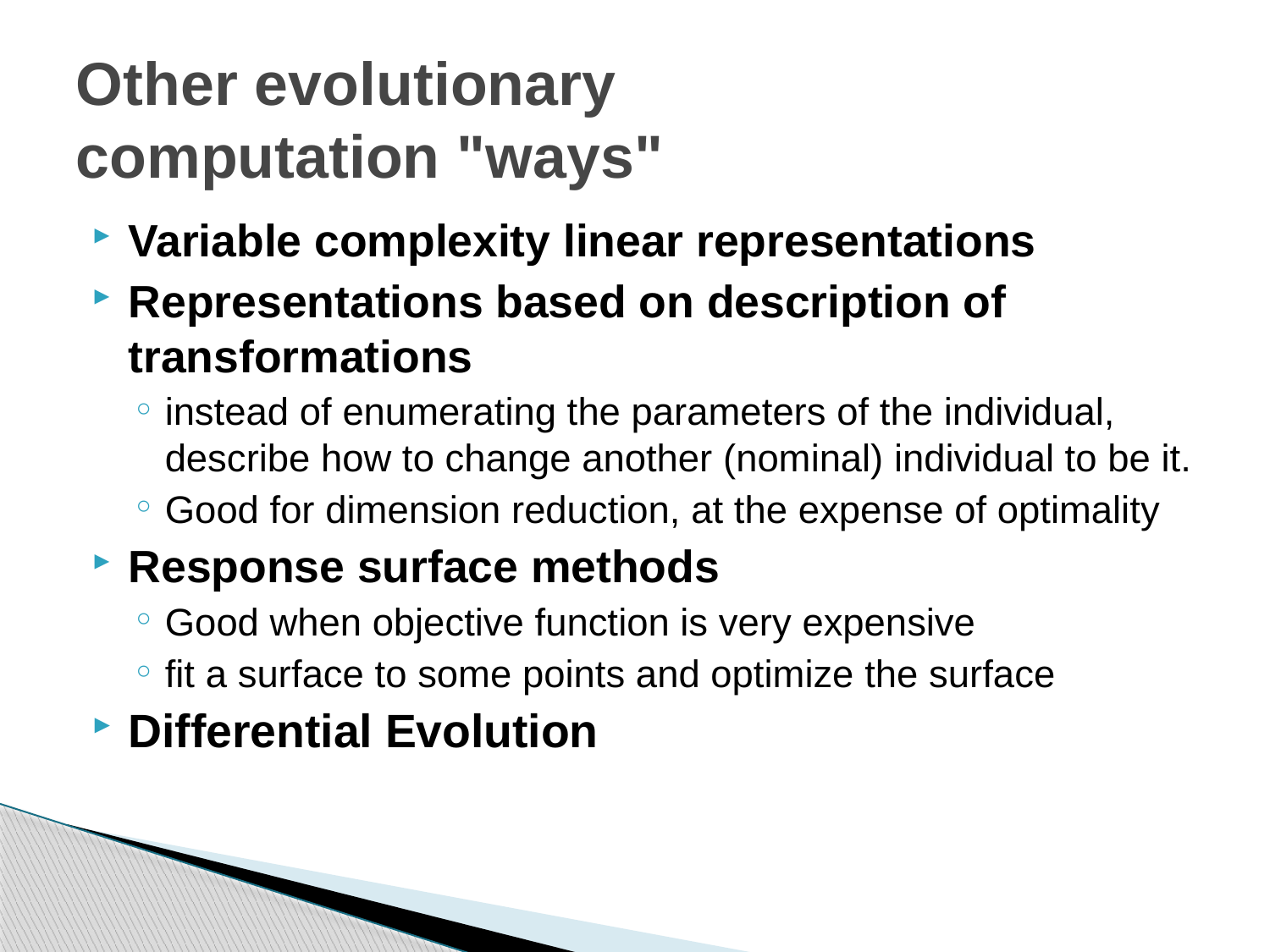

# Other evolutionary computation "ways"
Variable complexity linear representations
Representations based on description of transformations
instead of enumerating the parameters of the individual, describe how to change another (nominal) individual to be it.
Good for dimension reduction, at the expense of optimality
Response surface methods
Good when objective function is very expensive
fit a surface to some points and optimize the surface
Differential Evolution